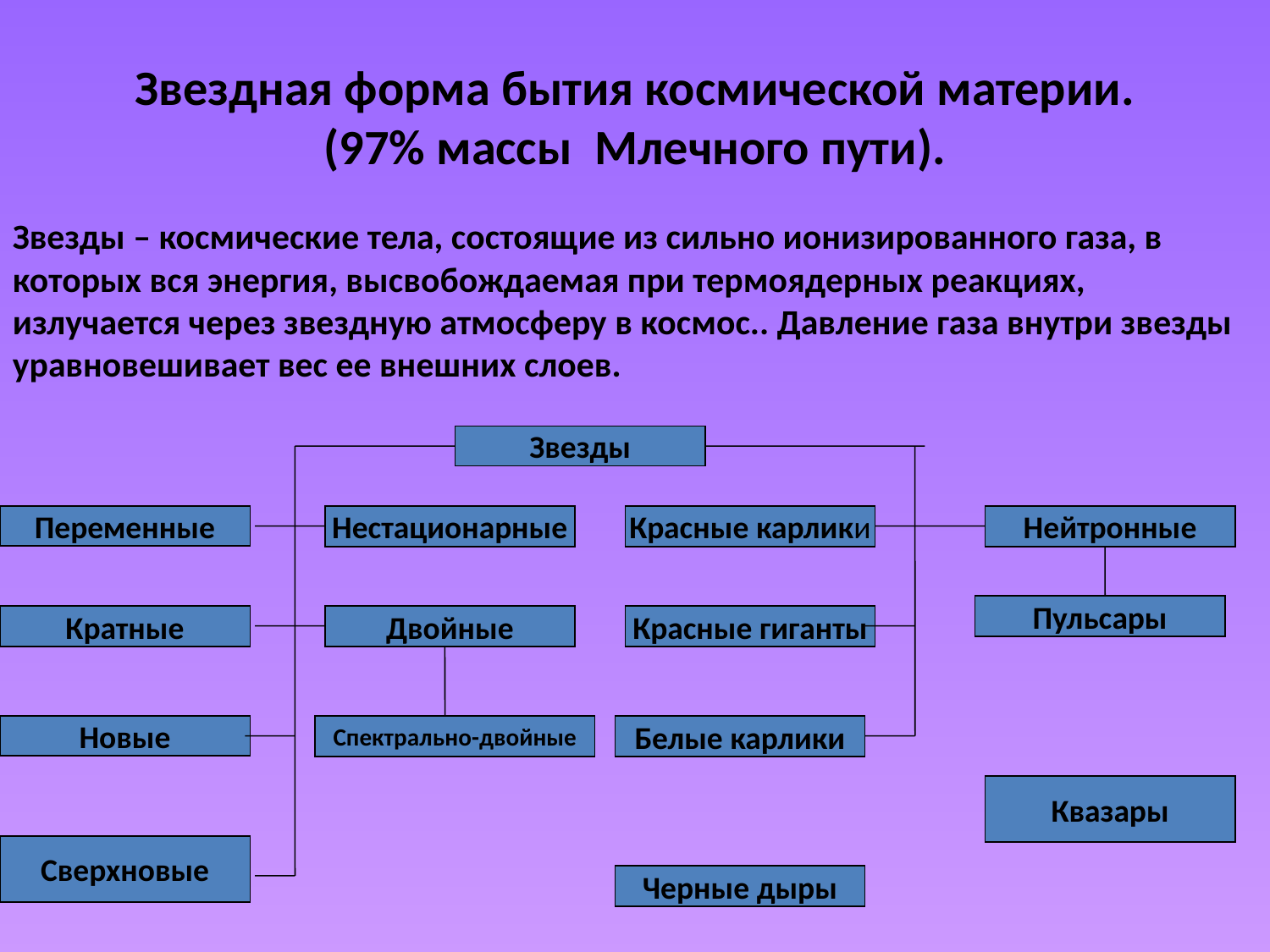

# Звездная форма бытия космической материи. (97% массы  Млечного пути).
Звезды – космические тела, состоящие из сильно ионизированного газа, в которых вся энергия, высвобождаемая при термоядерных реакциях, излучается через звездную атмосферу в космос.. Давление газа внутри звезды уравновешивает вес ее внешних слоев.
Звезды

Переменные
Нестационарные
Красные карлики
Нейтронные

Пульсары
Кратные
Двойные
Красные гиганты

Новые
Спектрально-двойные
Белые карлики

Квазары
Сверхновые
Черные дыры